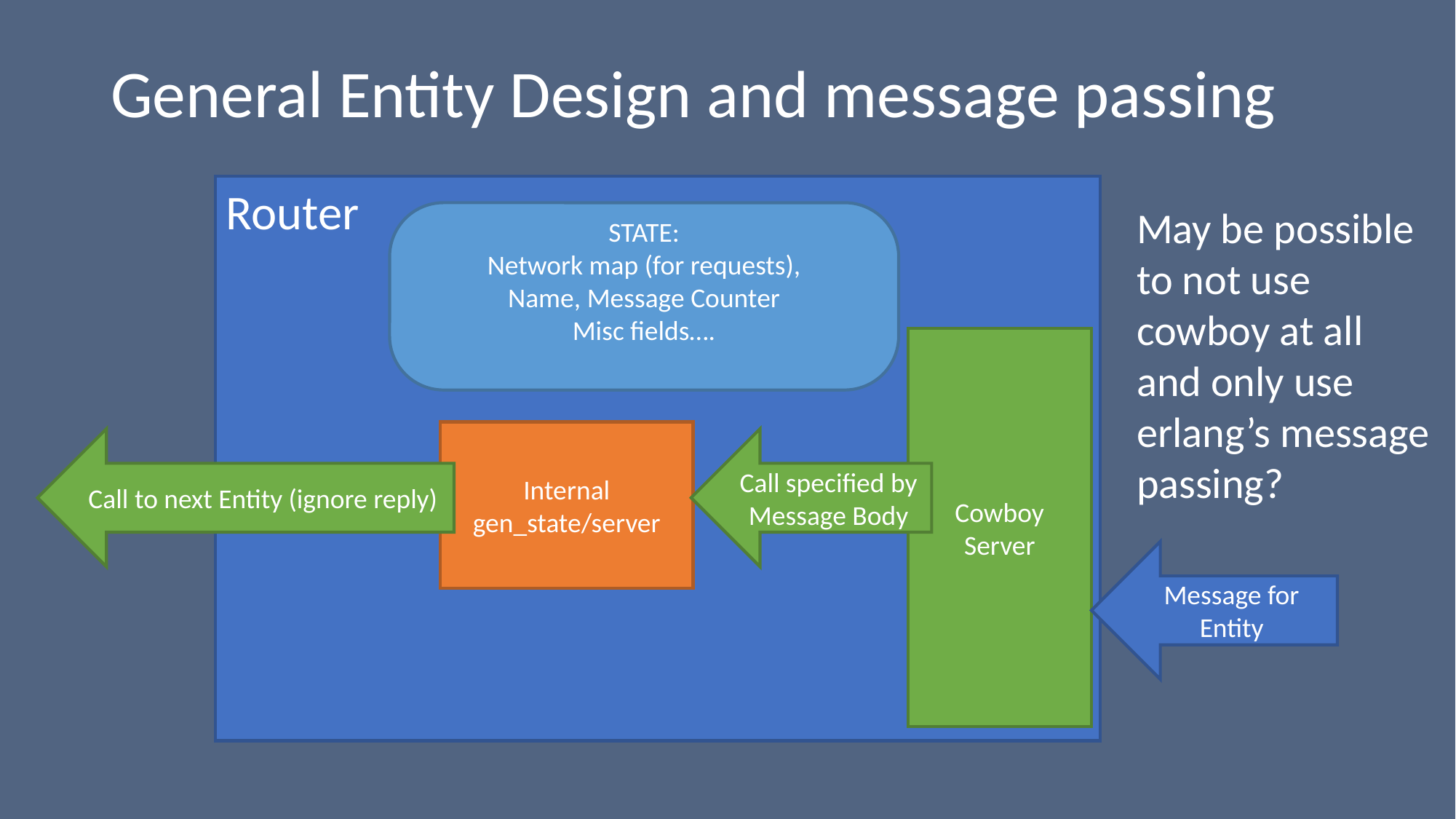

General Entity Design and message passing
Router
May be possible to not use cowboy at all and only use erlang’s message passing?
STATE:
Network map (for requests),
Name, Message Counter
Misc fields….

Cowboy Server
Internal gen_state/server
Call to next Entity (ignore reply)
Call specified by Message Body
Message for Entity